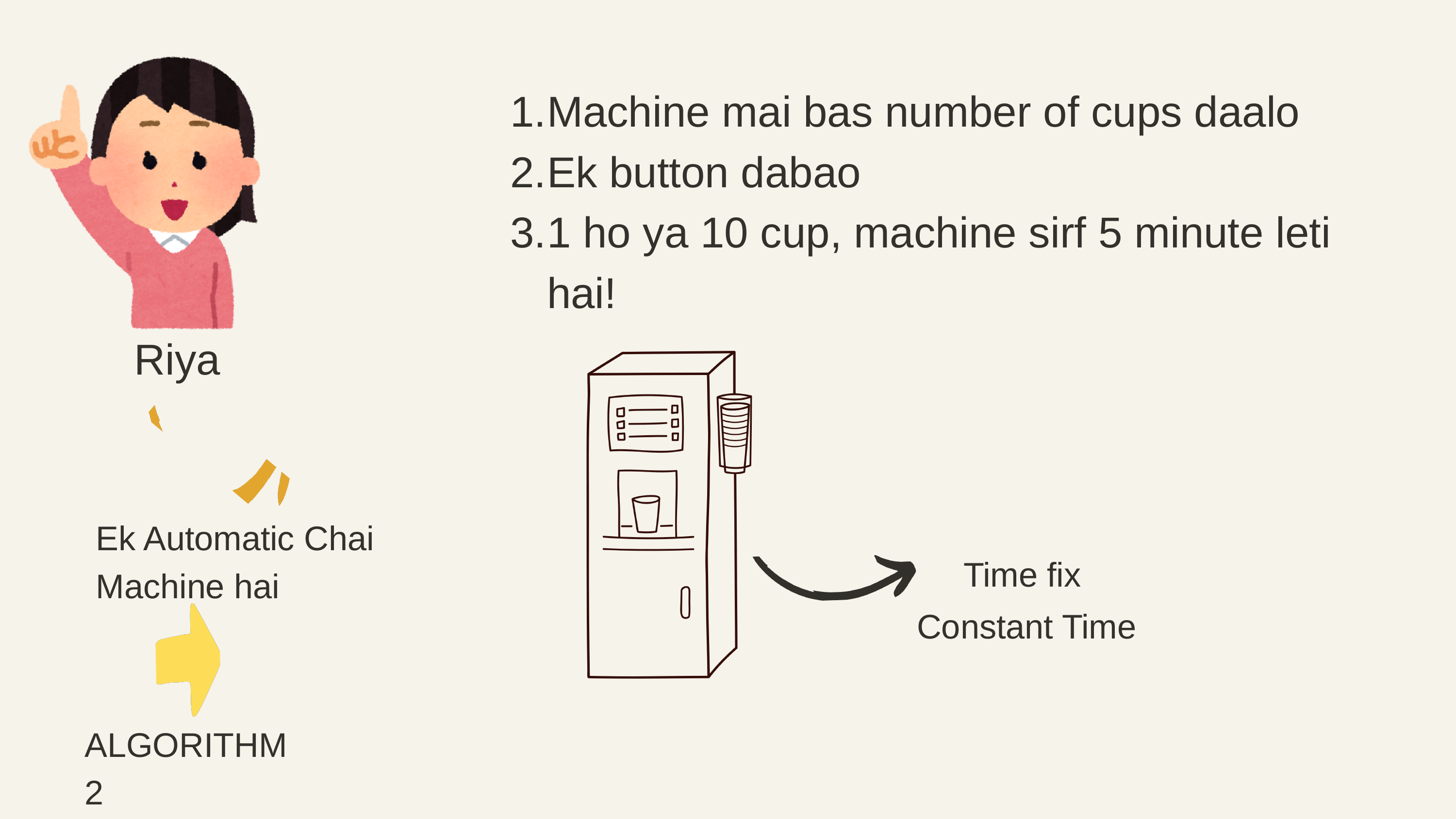

Machine mai bas number of cups daalo
Ek button dabao
1 ho ya 10 cup, machine sirf 5 minute leti hai!
Riya

Ek Automatic Chai Machine hai
Time fix

Constant Time

ALGORITHM 2